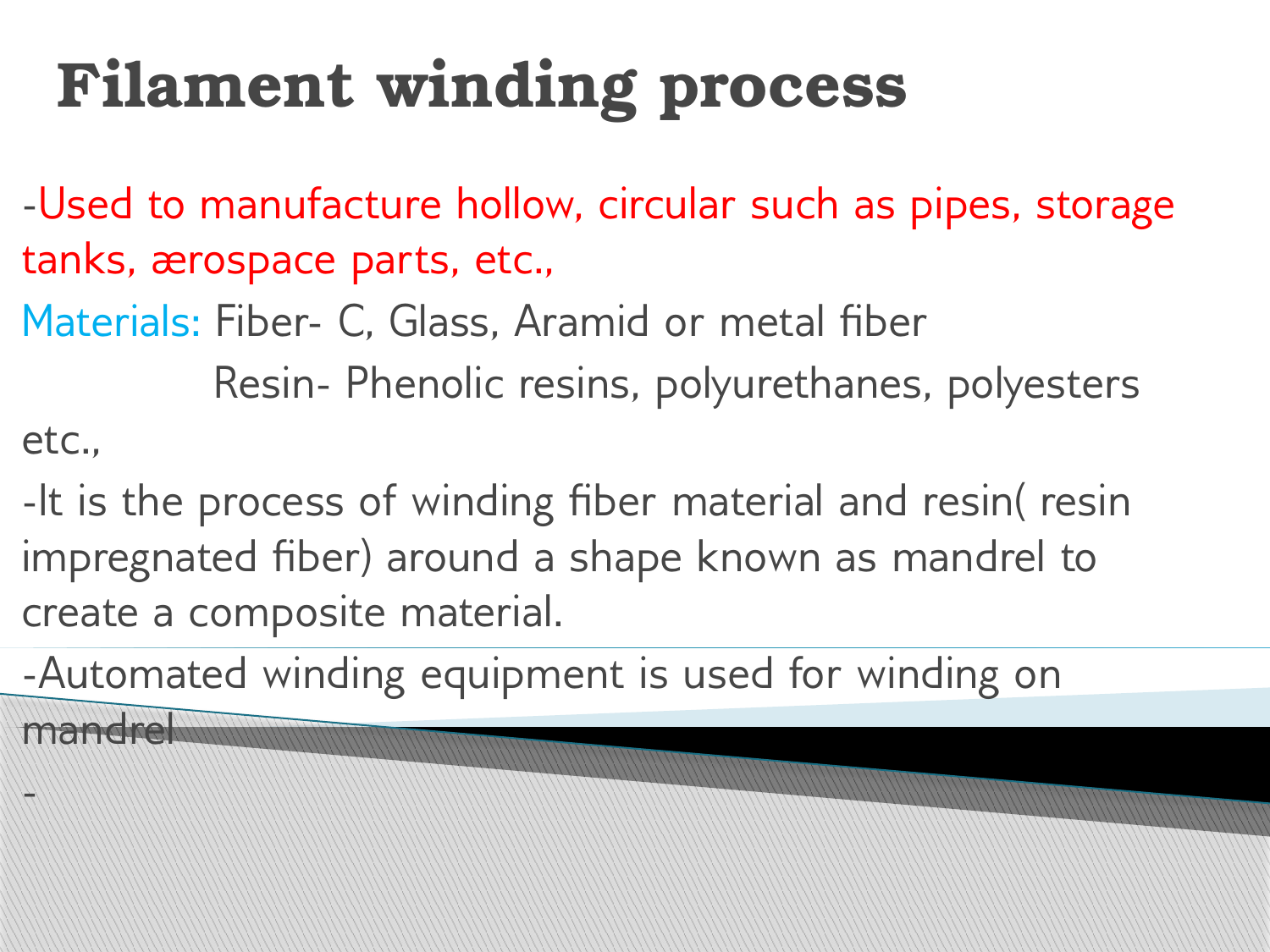

# Filament winding process
-Used to manufacture hollow, circular such as pipes, storage tanks, aerospace parts, etc.,
Materials: Fiber- C, Glass, Aramid or metal fiber
              Resin- Phenolic resins, polyurethanes, polyesters etc.,
-It is the process of winding fiber material and resin( resin impregnated fiber) around a shape known as mandrel to create a composite material.
-Automated winding equipment is used for winding on mandrel
-